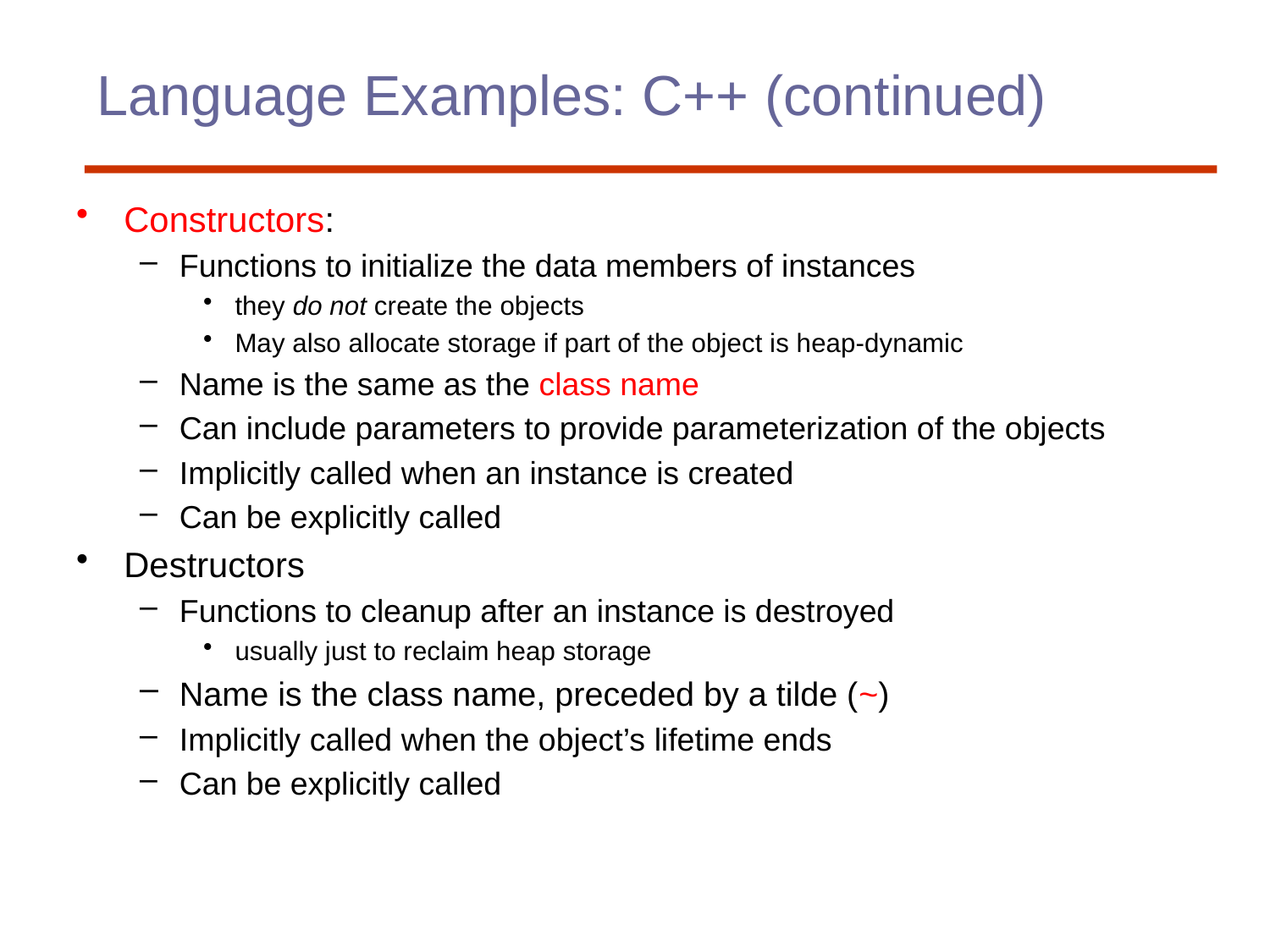

# Language Examples: C++ (continued)
Constructors:
Functions to initialize the data members of instances
they do not create the objects
May also allocate storage if part of the object is heap-dynamic
Name is the same as the class name
Can include parameters to provide parameterization of the objects
Implicitly called when an instance is created
Can be explicitly called
Destructors
Functions to cleanup after an instance is destroyed
usually just to reclaim heap storage
Name is the class name, preceded by a tilde (~)
Implicitly called when the object’s lifetime ends
Can be explicitly called